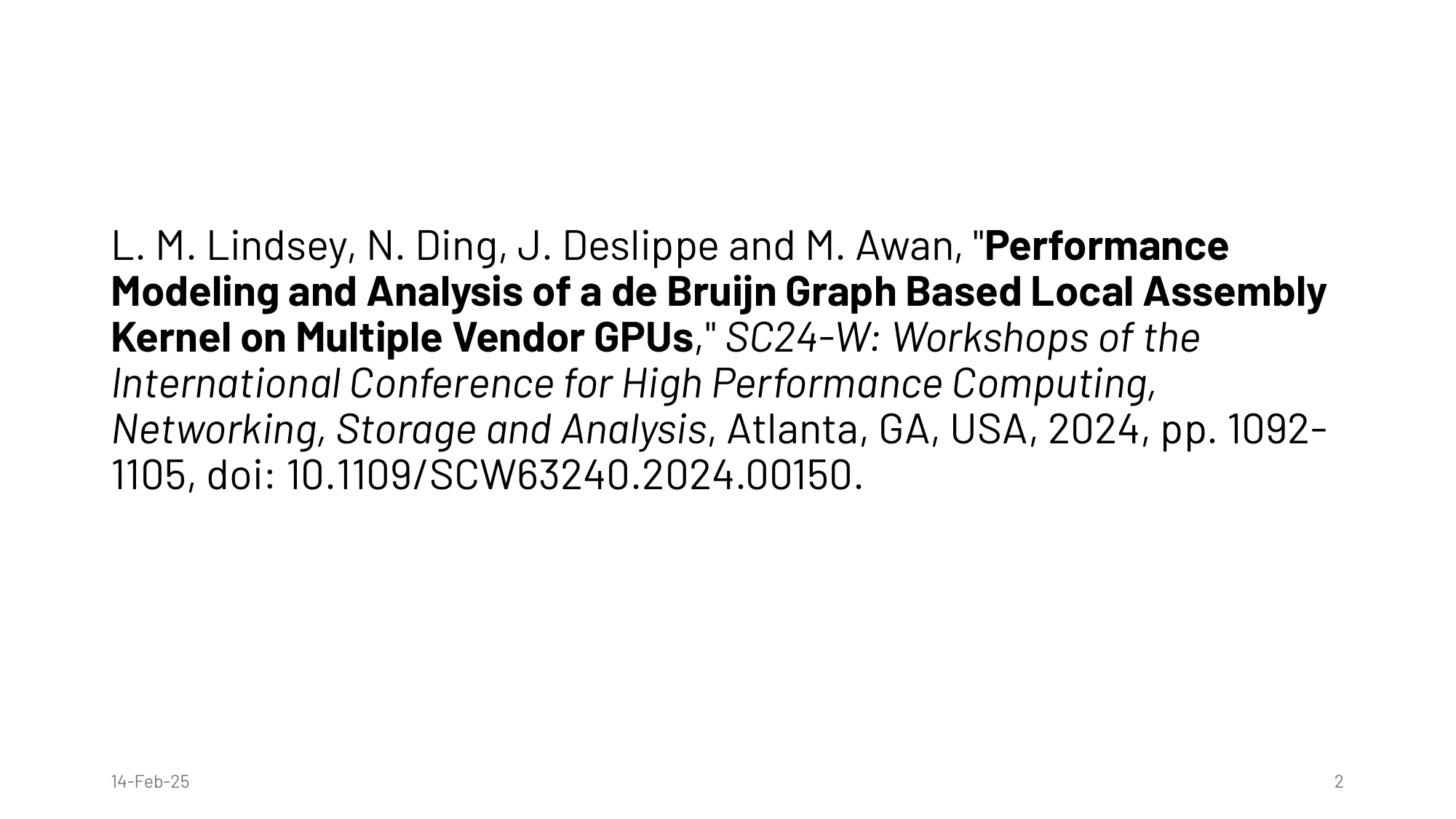

#
L. M. Lindsey, N. Ding, J. Deslippe and M. Awan, "Performance Modeling and Analysis of a de Bruijn Graph Based Local Assembly Kernel on Multiple Vendor GPUs," SC24-W: Workshops of the International Conference for High Performance Computing, Networking, Storage and Analysis, Atlanta, GA, USA, 2024, pp. 1092-1105, doi: 10.1109/SCW63240.2024.00150.

14-Feb-25
2